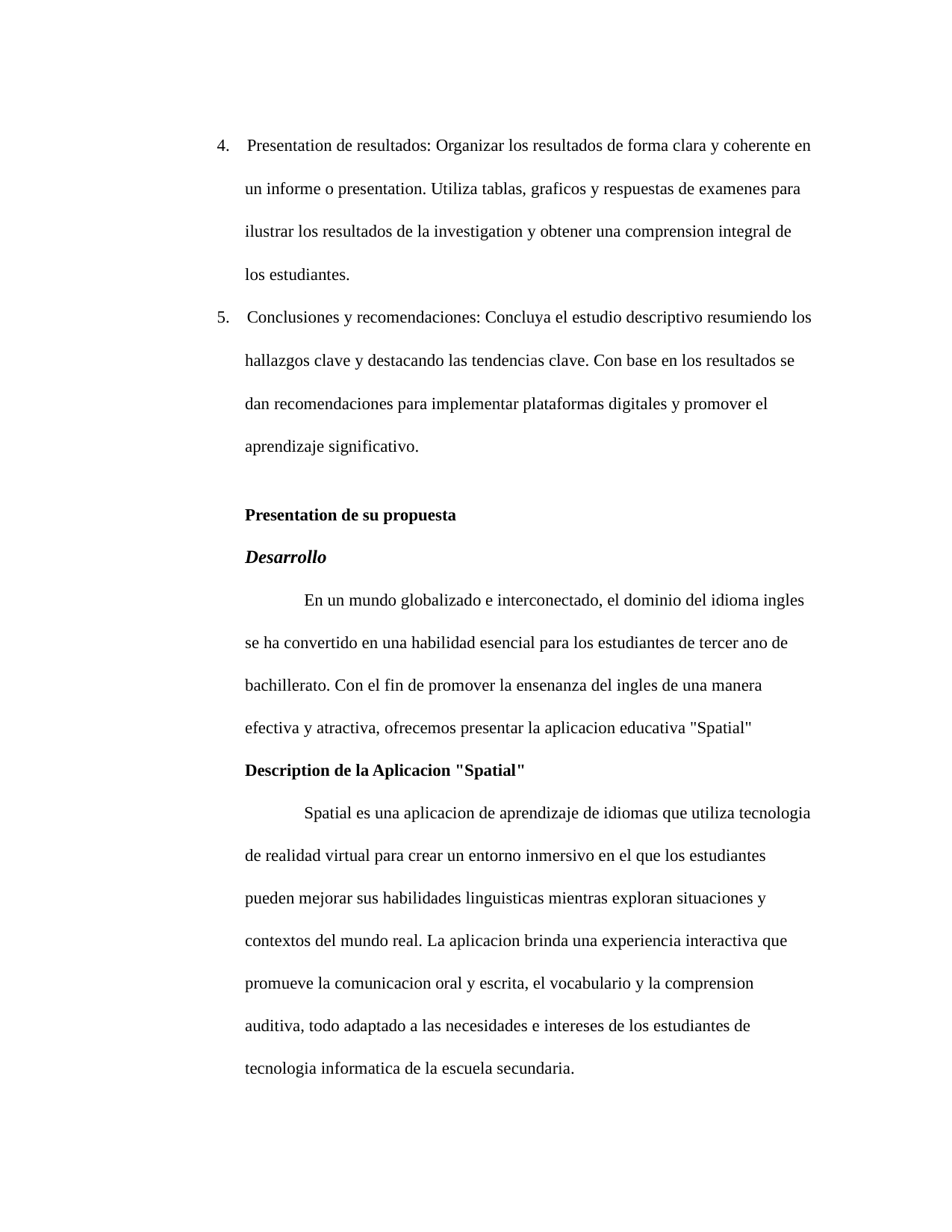

4.    Presentation de resultados: Organizar los resultados de forma clara y coherente en un informe o presentation. Utiliza tablas, graficos y respuestas de examenes para ilustrar los resultados de la investigation y obtener una comprension integral de los estudiantes.
5.    Conclusiones y recomendaciones: Concluya el estudio descriptivo resumiendo los hallazgos clave y destacando las tendencias clave. Con base en los resultados se dan recomendaciones para implementar plataformas digitales y promover el aprendizaje significativo.
Presentation de su propuesta
Desarrollo
En un mundo globalizado e interconectado, el dominio del idioma ingles se ha convertido en una habilidad esencial para los estudiantes de tercer ano de bachillerato. Con el fin de promover la ensenanza del ingles de una manera efectiva y atractiva, ofrecemos presentar la aplicacion educativa "Spatial"
Description de la Aplicacion "Spatial"
Spatial es una aplicacion de aprendizaje de idiomas que utiliza tecnologia de realidad virtual para crear un entorno inmersivo en el que los estudiantes pueden mejorar sus habilidades linguisticas mientras exploran situaciones y contextos del mundo real. La aplicacion brinda una experiencia interactiva que promueve la comunicacion oral y escrita, el vocabulario y la comprension auditiva, todo adaptado a las necesidades e intereses de los estudiantes de tecnologia informatica de la escuela secundaria.